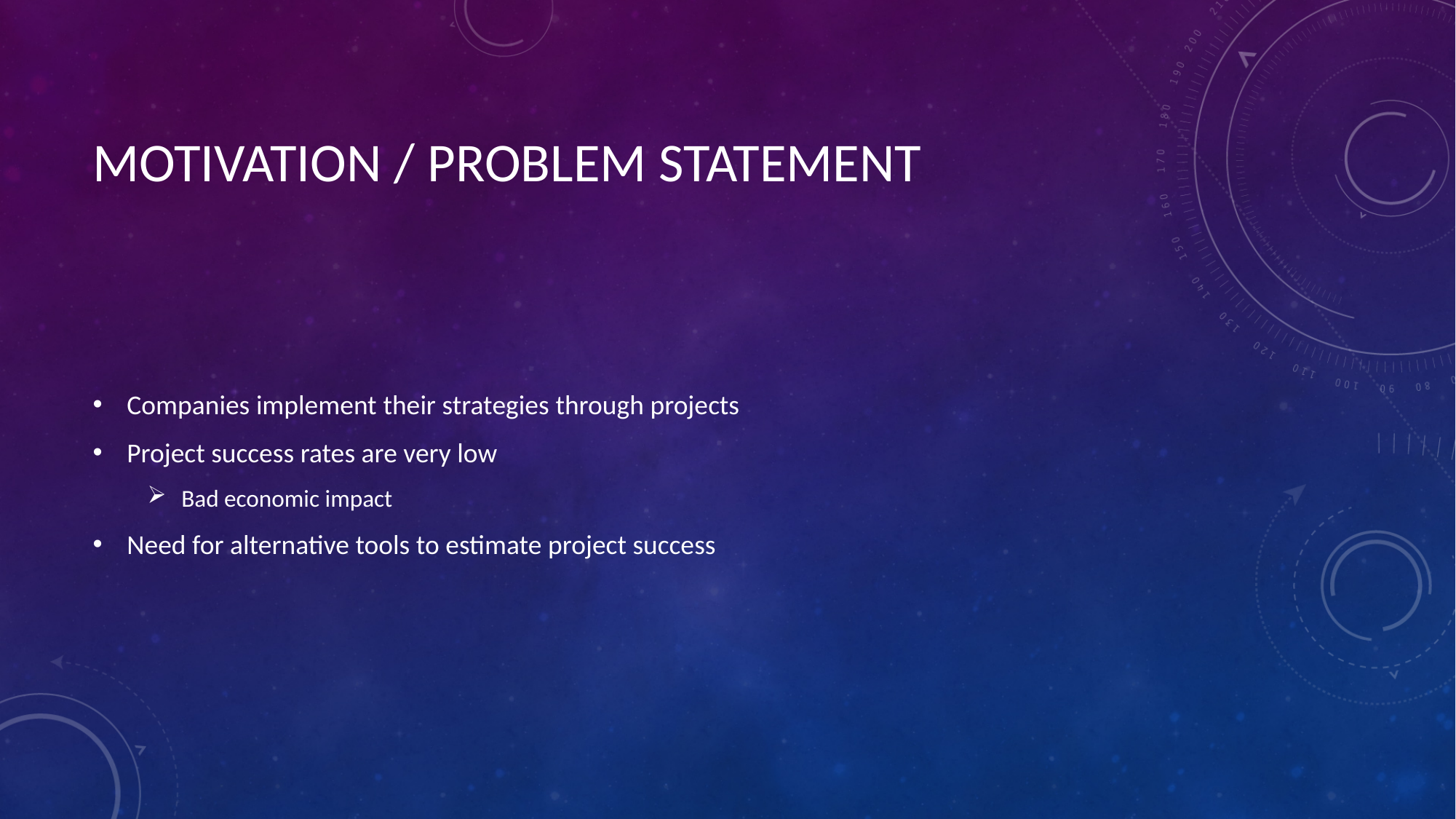

# Motivation / Problem statement
Companies implement their strategies through projects
Project success rates are very low
Bad economic impact
Need for alternative tools to estimate project success